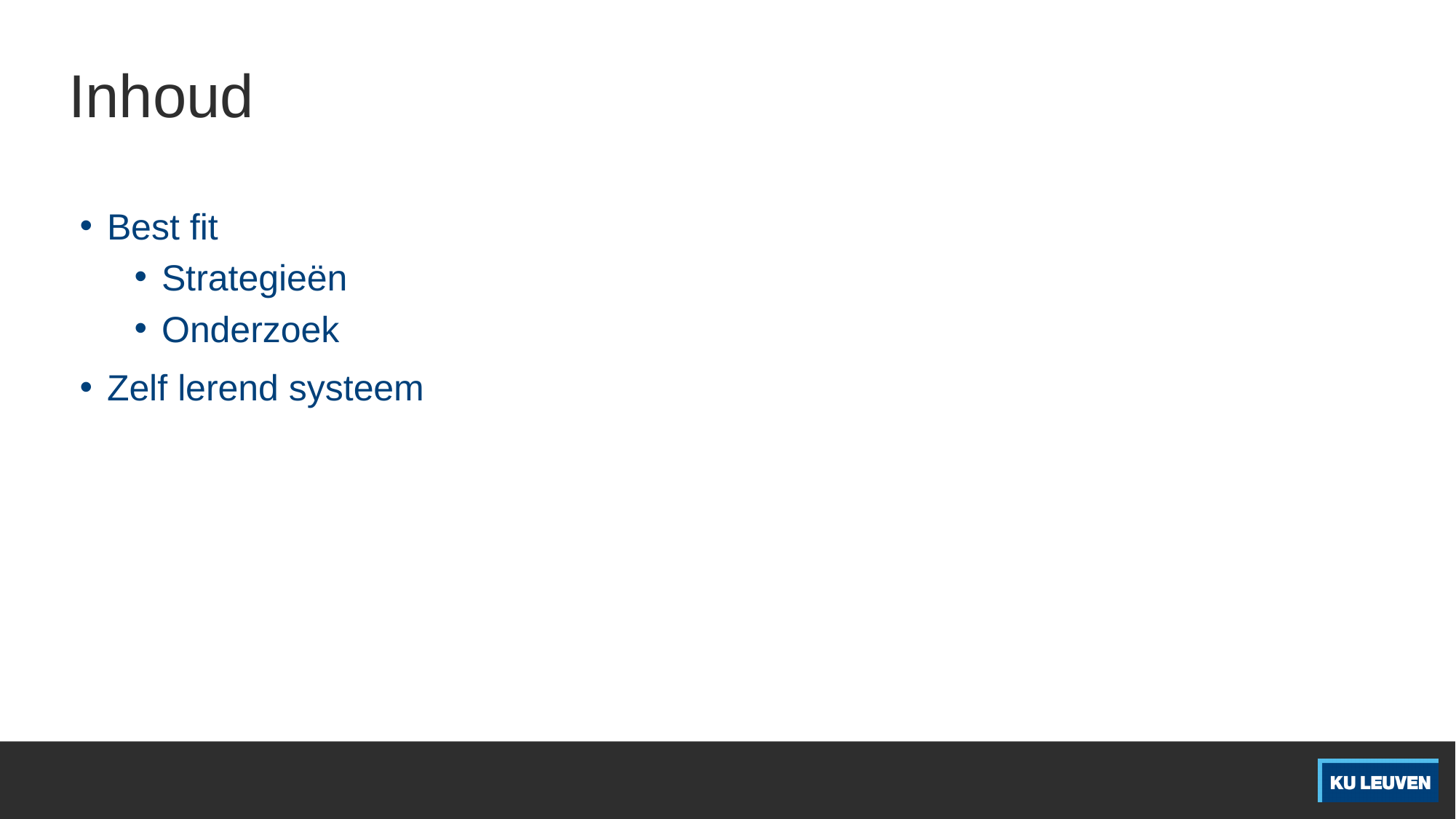

# Inhoud
Best fit
Strategieën
Onderzoek
Zelf lerend systeem